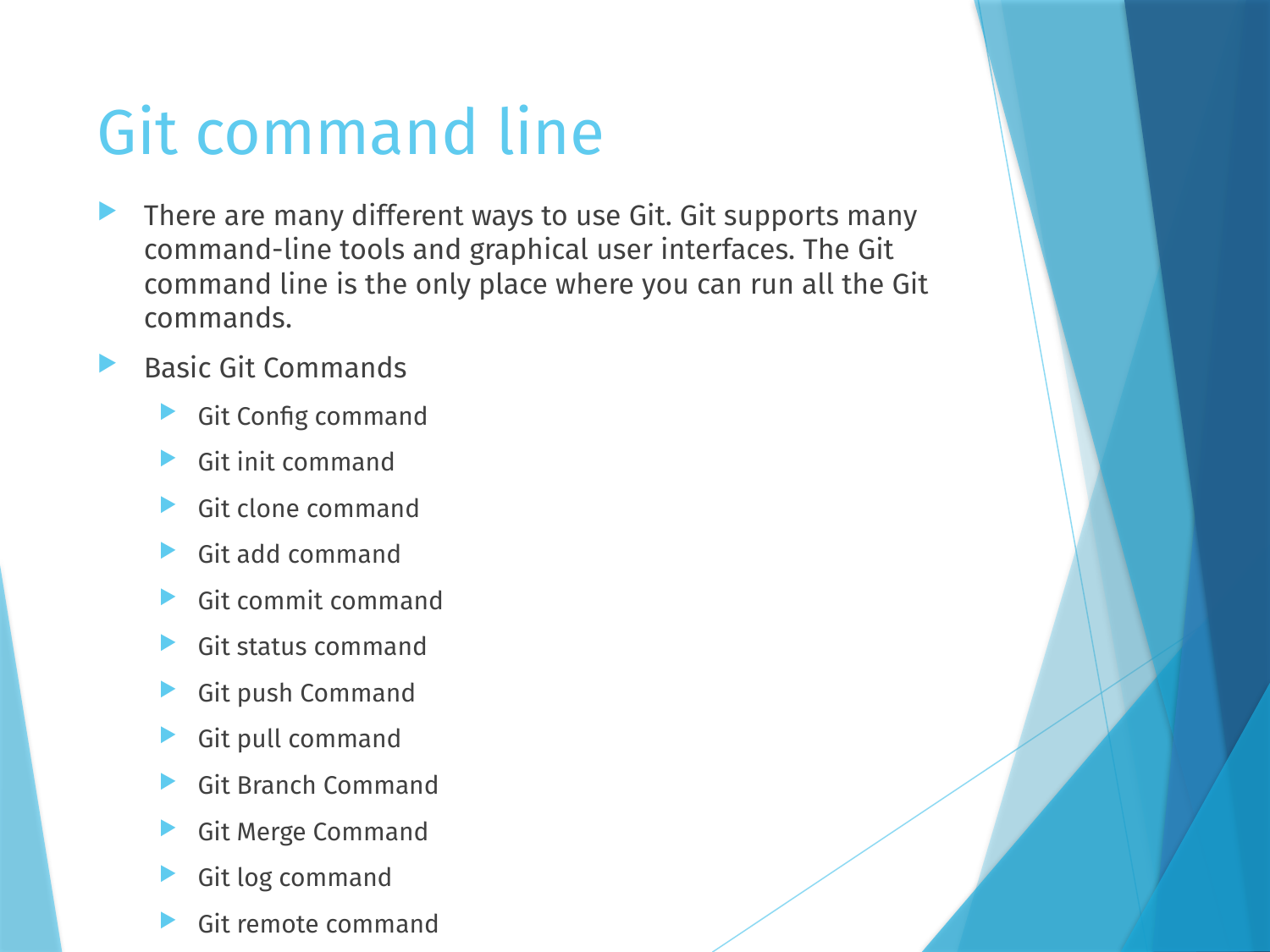

# Git command line
There are many different ways to use Git. Git supports many command-line tools and graphical user interfaces. The Git command line is the only place where you can run all the Git commands.
Basic Git Commands
Git Config command
Git init command
Git clone command
Git add command
Git commit command
Git status command
Git push Command
Git pull command
Git Branch Command
Git Merge Command
Git log command
Git remote command